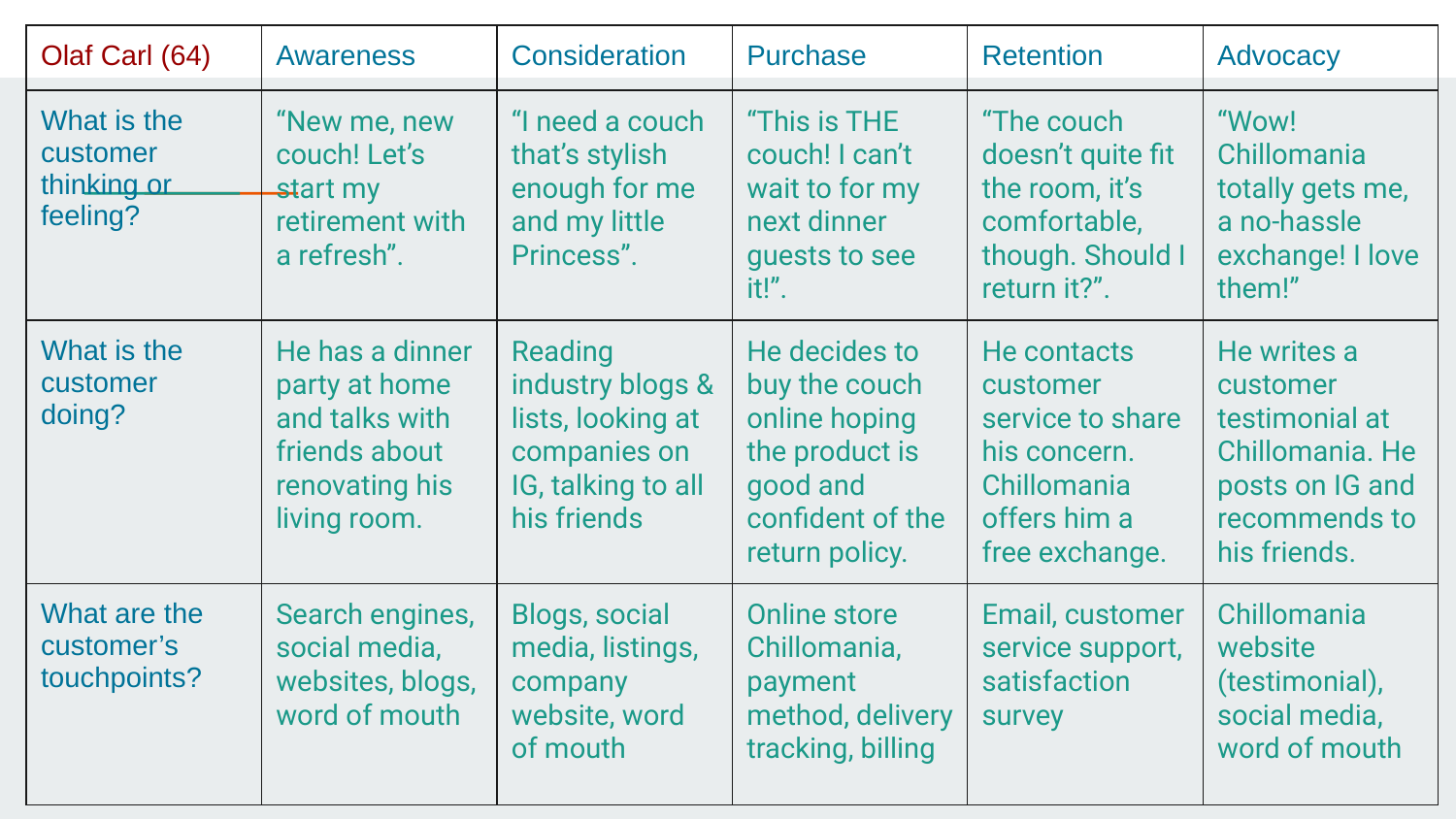

| Olaf Carl (64) | Awareness | Consideration | Purchase | Retention | Advocacy |
| --- | --- | --- | --- | --- | --- |
| What is the customer thinking or feeling? | “New me, new couch! Let’s start my retirement with a refresh”. | “I need a couch that’s stylish enough for me and my little Princess”. | “This is THE couch! I can’t wait to for my next dinner guests to see it!”. | “The couch doesn’t quite fit the room, it’s comfortable, though. Should I return it?”. | “Wow! Chillomania totally gets me, a no-hassle exchange! I love them!” |
| What is the customer doing? | He has a dinner party at home and talks with friends about renovating his living room. | Reading industry blogs & lists, looking at companies on IG, talking to all his friends | He decides to buy the couch online hoping the product is good and confident of the return policy. | He contacts customer service to share his concern. Chillomania offers him a free exchange. | He writes a customer testimonial at Chillomania. He posts on IG and recommends to his friends. |
| What are the customer’s touchpoints? | Search engines, social media, websites, blogs, word of mouth | Blogs, social media, listings, company website, word of mouth | Online store Chillomania, payment method, delivery tracking, billing | Email, customer service support, satisfaction survey | Chillomania website (testimonial), social media, word of mouth |